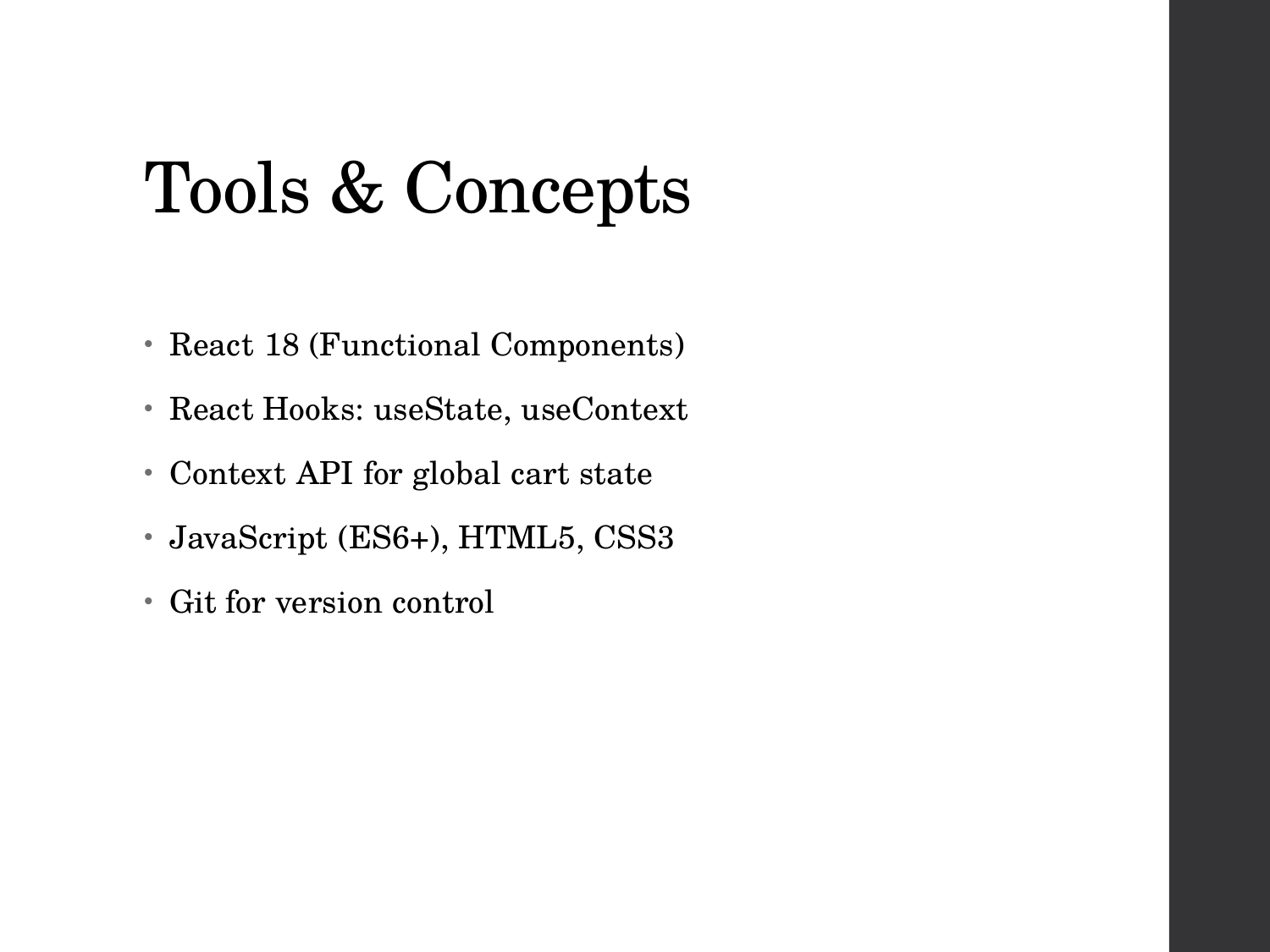

# Tools & Concepts

React 18 (Functional Components)
React Hooks: useState, useContext
Context API for global cart state
JavaScript (ES6+), HTML5, CSS3
Git for version control